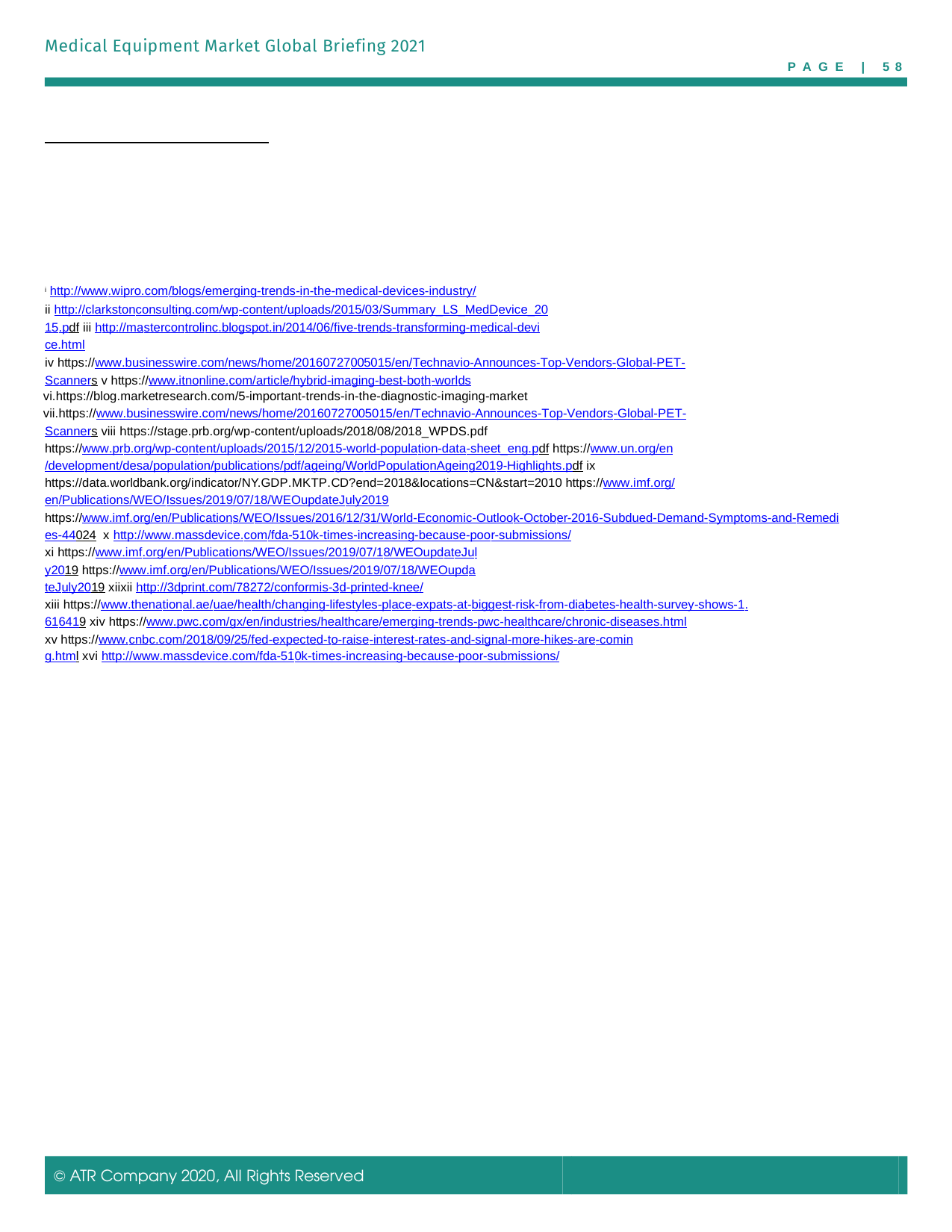

Medical Equipment Market Global Briefing 2021
P  A  G  E     |     5 8

i  http://www.wipro.com/blogs/emerging-trends-in-the-medical-devices-industry/
ii http://clarkstonconsulting.com/wp-content/uploads/2015/03/Summary_LS_MedDevice_2015.pdf iii http://mastercontrolinc.blogspot.in/2014/06/five-trends-transforming-medical-device.html
iv https://www.businesswire.com/news/home/20160727005015/en/Technavio-Announces-Top-Vendors-Global-PET-Scanners v https://www.itnonline.com/article/hybrid-imaging-best-both-worlds
https://blog.marketresearch.com/5-important-trends-in-the-diagnostic-imaging-market
https://www.businesswire.com/news/home/20160727005015/en/Technavio-Announces-Top-Vendors-Global-PET-Scanners viii https://stage.prb.org/wp-content/uploads/2018/08/2018_WPDS.pdf
https://www.prb.org/wp-content/uploads/2015/12/2015-world-population-data-sheet_eng.pdf https://www.un.org/en/development/desa/population/publications/pdf/ageing/WorldPopulationAgeing2019-Highlights.pdf ix https://data.worldbank.org/indicator/NY.GDP.MKTP.CD?end=2018&locations=CN&start=2010 https://www.imf.org/en/Publications/WEO/Issues/2019/07/18/WEOupdateJuly2019
https://www.imf.org/en/Publications/WEO/Issues/2016/12/31/World-Economic-Outlook-October-2016-Subdued-Demand-Symptoms-and-Remedies-44024  x http://www.massdevice.com/fda-510k-times-increasing-because-poor-submissions/
xi https://www.imf.org/en/Publications/WEO/Issues/2019/07/18/WEOupdateJuly2019 https://www.imf.org/en/Publications/WEO/Issues/2019/07/18/WEOupdateJuly2019 xiixii http://3dprint.com/78272/conformis-3d-printed-knee/
xiii https://www.thenational.ae/uae/health/changing-lifestyles-place-expats-at-biggest-risk-from-diabetes-health-survey-shows-1.616419 xiv https://www.pwc.com/gx/en/industries/healthcare/emerging-trends-pwc-healthcare/chronic-diseases.html
xv https://www.cnbc.com/2018/09/25/fed-expected-to-raise-interest-rates-and-signal-more-hikes-are-coming.html xvi http://www.massdevice.com/fda-510k-times-increasing-because-poor-submissions/

© ATR Company 2020, All Rights Reserved